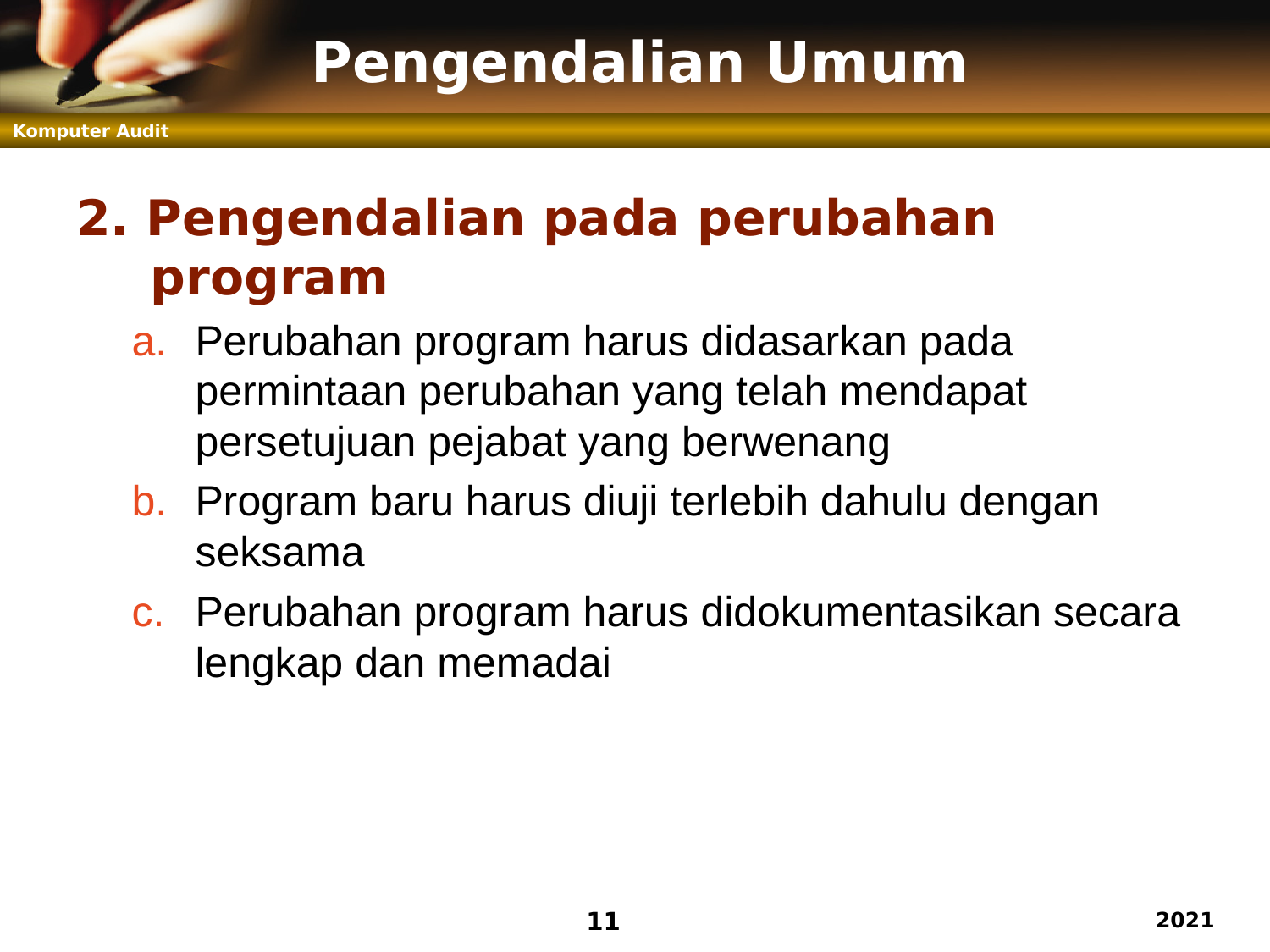

# Pengendalian Umum
2. Pengendalian pada perubahan program
Perubahan program harus didasarkan pada permintaan perubahan yang telah mendapat persetujuan pejabat yang berwenang
Program baru harus diuji terlebih dahulu dengan seksama
Perubahan program harus didokumentasikan secara lengkap dan memadai

11
2021